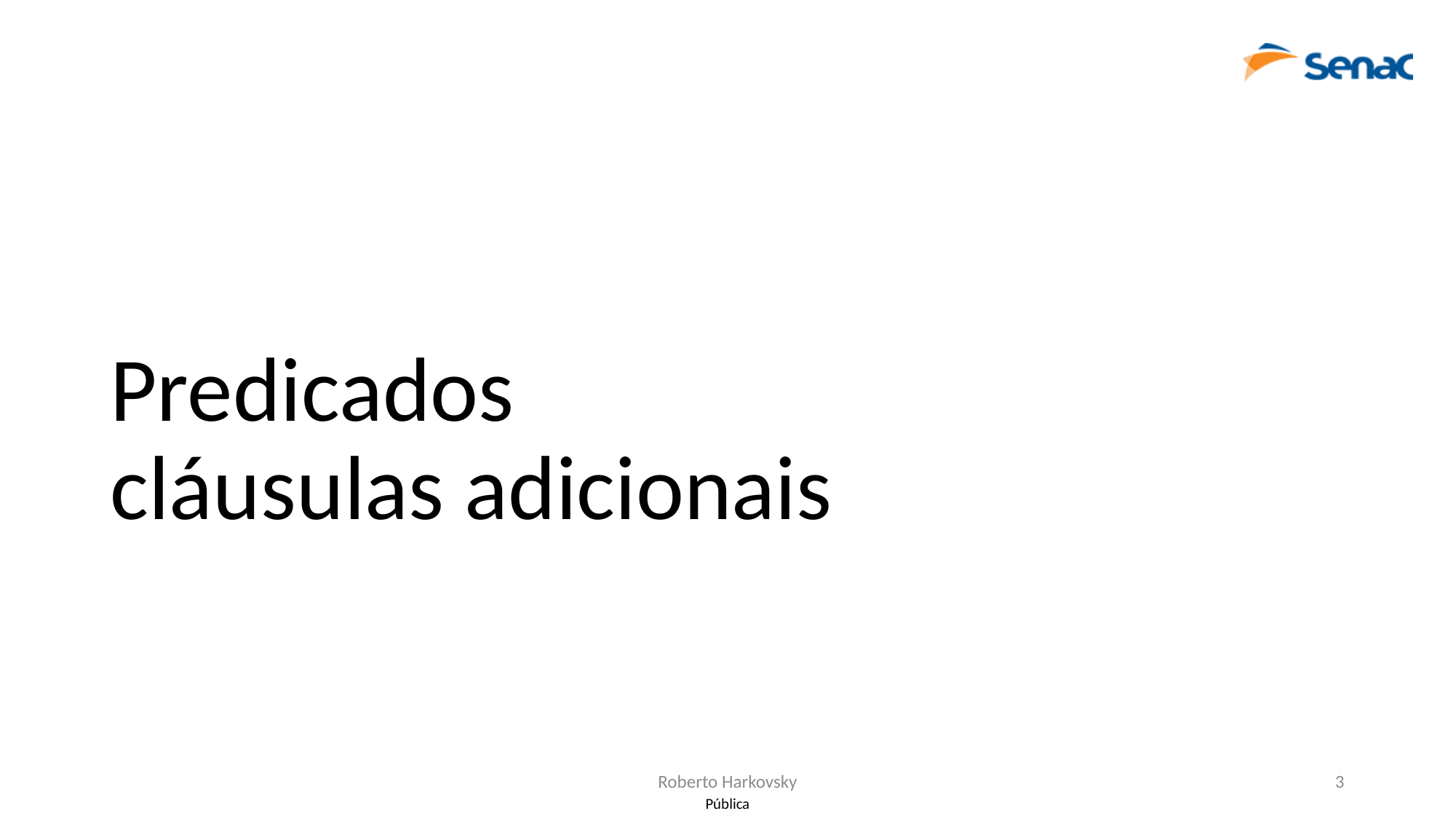

# Predicados cláusulas adicionais

Roberto Harkovsky
3